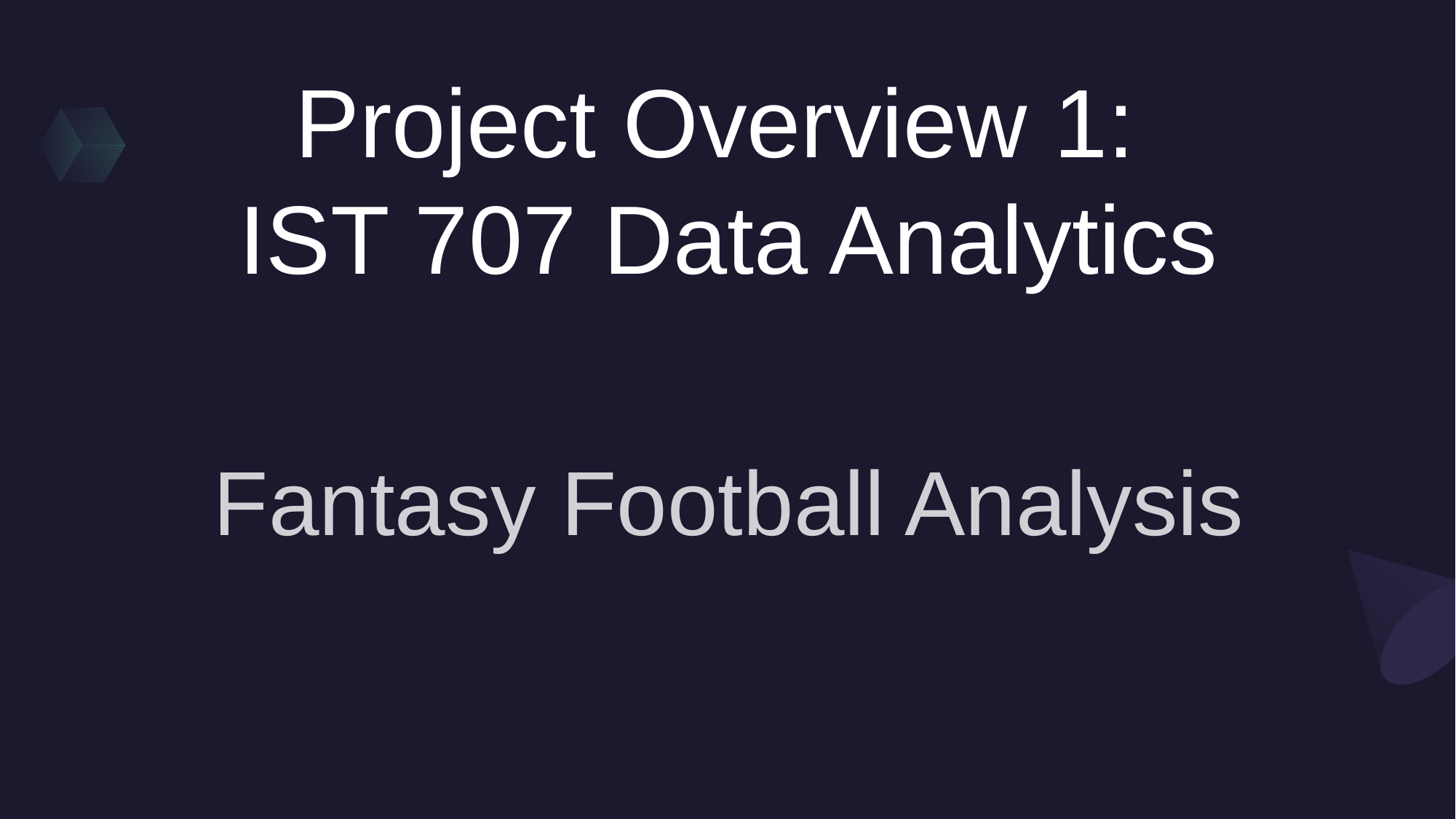

# Project Overview 1: IST 707 Data Analytics
Fantasy Football Analysis